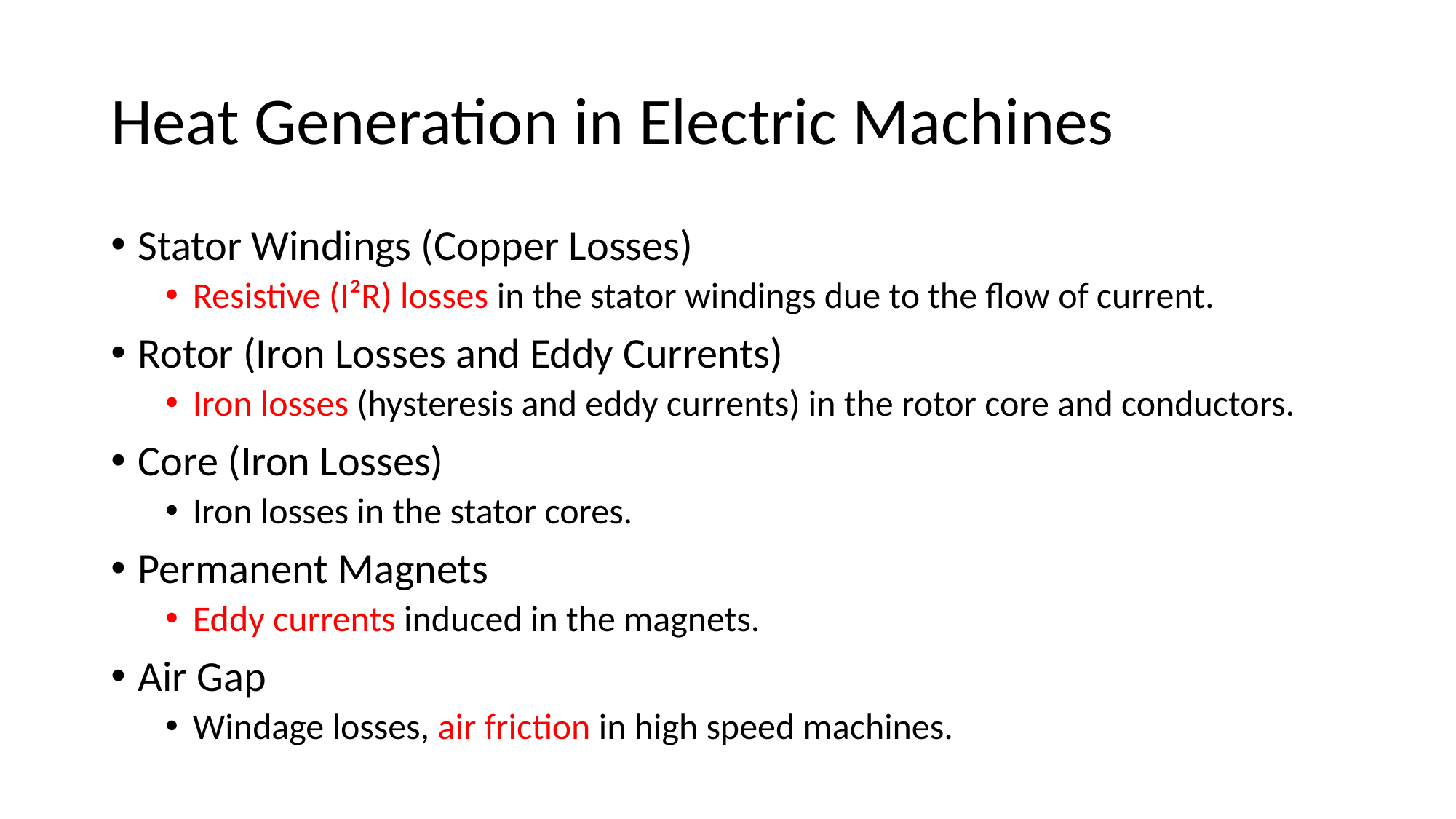

# Heat Generation in Electric Machines
Stator Windings (Copper Losses)
Resistive (I²R) losses in the stator windings due to the flow of current.
Rotor (Iron Losses and Eddy Currents)
Iron losses (hysteresis and eddy currents) in the rotor core and conductors.
Core (Iron Losses)
Iron losses in the stator cores.
Permanent Magnets
Eddy currents induced in the magnets.
Air Gap
Windage losses, air friction in high speed machines.